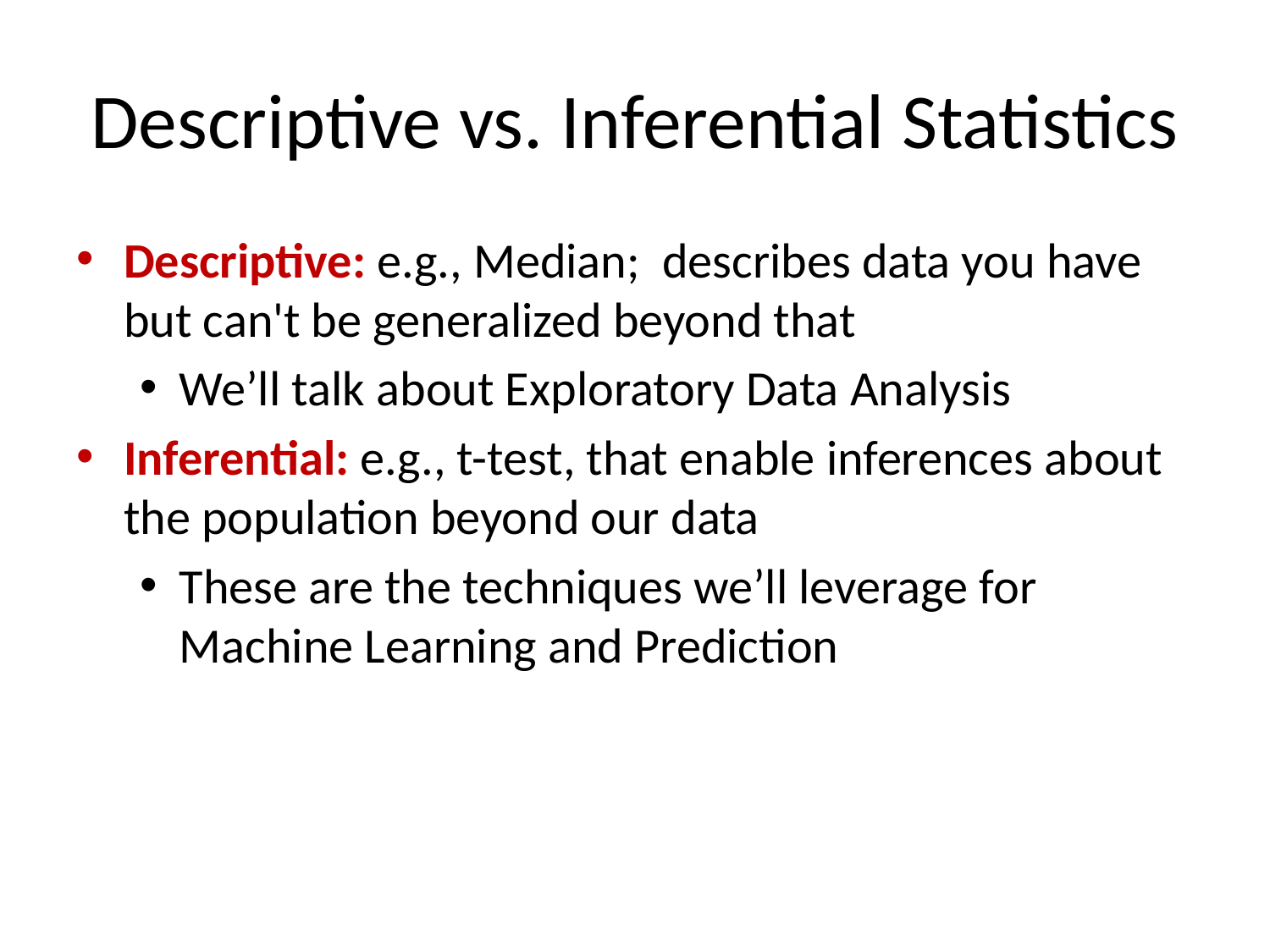

# Descriptive vs. Inferential Statistics
Descriptive: e.g., Median;  describes data you have but can't be generalized beyond that
We’ll talk about Exploratory Data Analysis
Inferential: e.g., t-test, that enable inferences about the population beyond our data
These are the techniques we’ll leverage for Machine Learning and Prediction